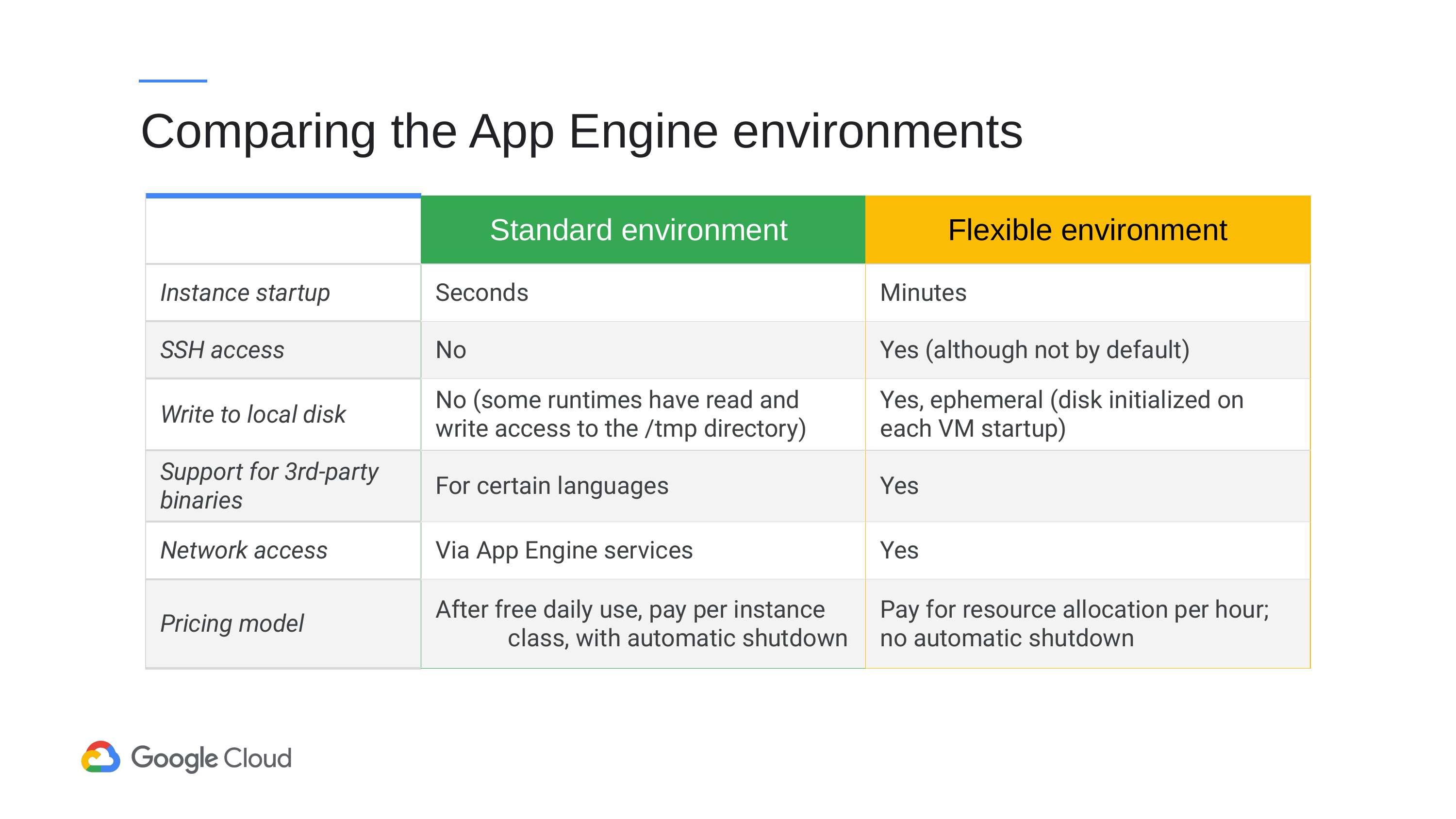

# Comparing the App Engine environments
|  | Standard environment | Flexible environment |
| --- | --- | --- |
| Instance startup | Seconds | Minutes |
| SSH access | No | Yes (although not by default) |
| Write to local disk | No (some runtimes have read and write access to the /tmp directory) | Yes, ephemeral (disk initialized on each VM startup) |
| Support for 3rd-party binaries | For certain languages | Yes |
| Network access | Via App Engine services | Yes |
| Pricing model | After free daily use, pay per instance class, with automatic shutdown | Pay for resource allocation per hour; no automatic shutdown |